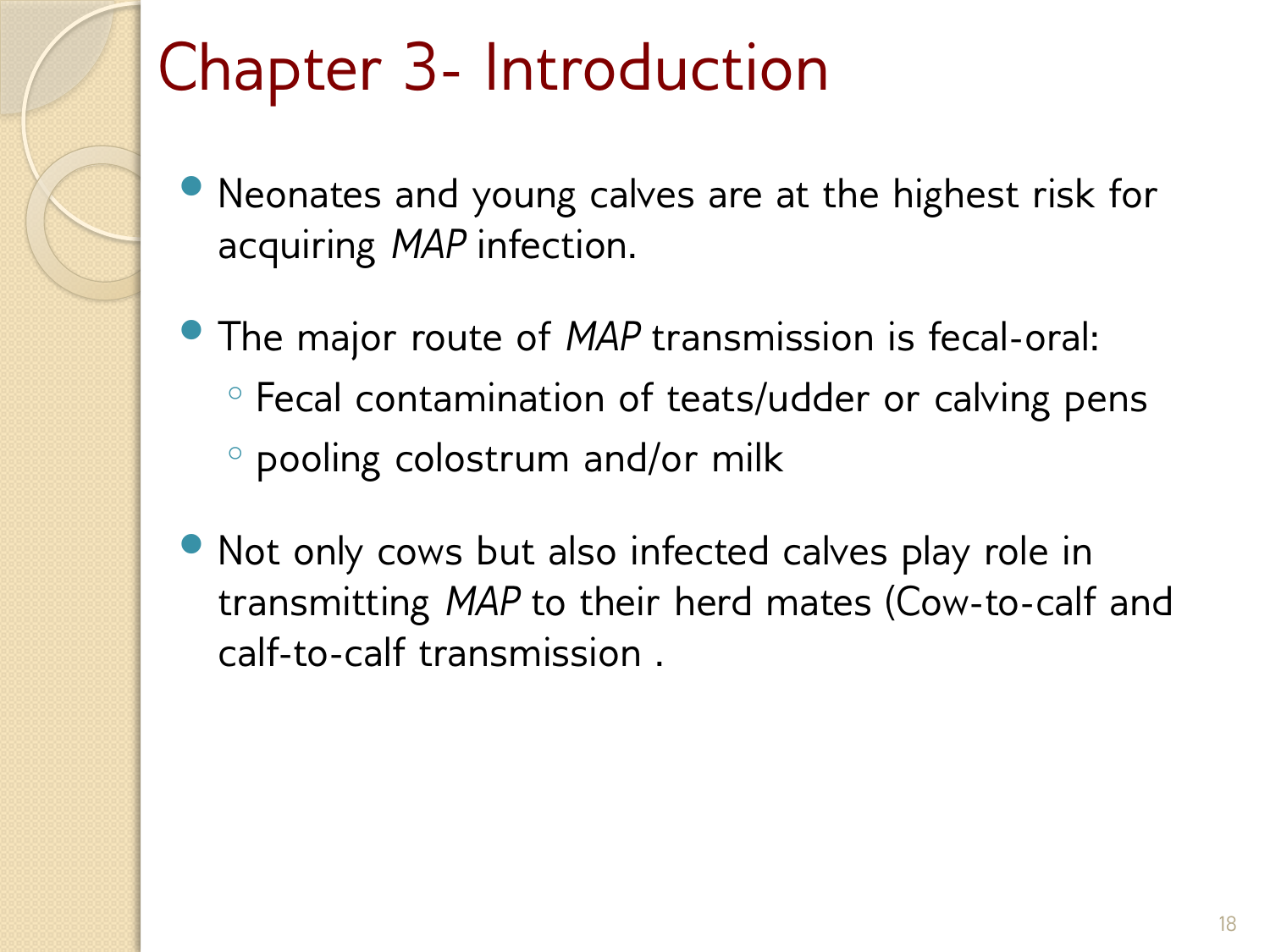

# Chapter 3- Introduction
Neonates and young calves are at the highest risk for acquiring MAP infection.
The major route of MAP transmission is fecal-oral:
Fecal contamination of teats/udder or calving pens
pooling colostrum and/or milk
Not only cows but also infected calves play role in transmitting MAP to their herd mates (Cow-to-calf and calf-to-calf transmission .

18